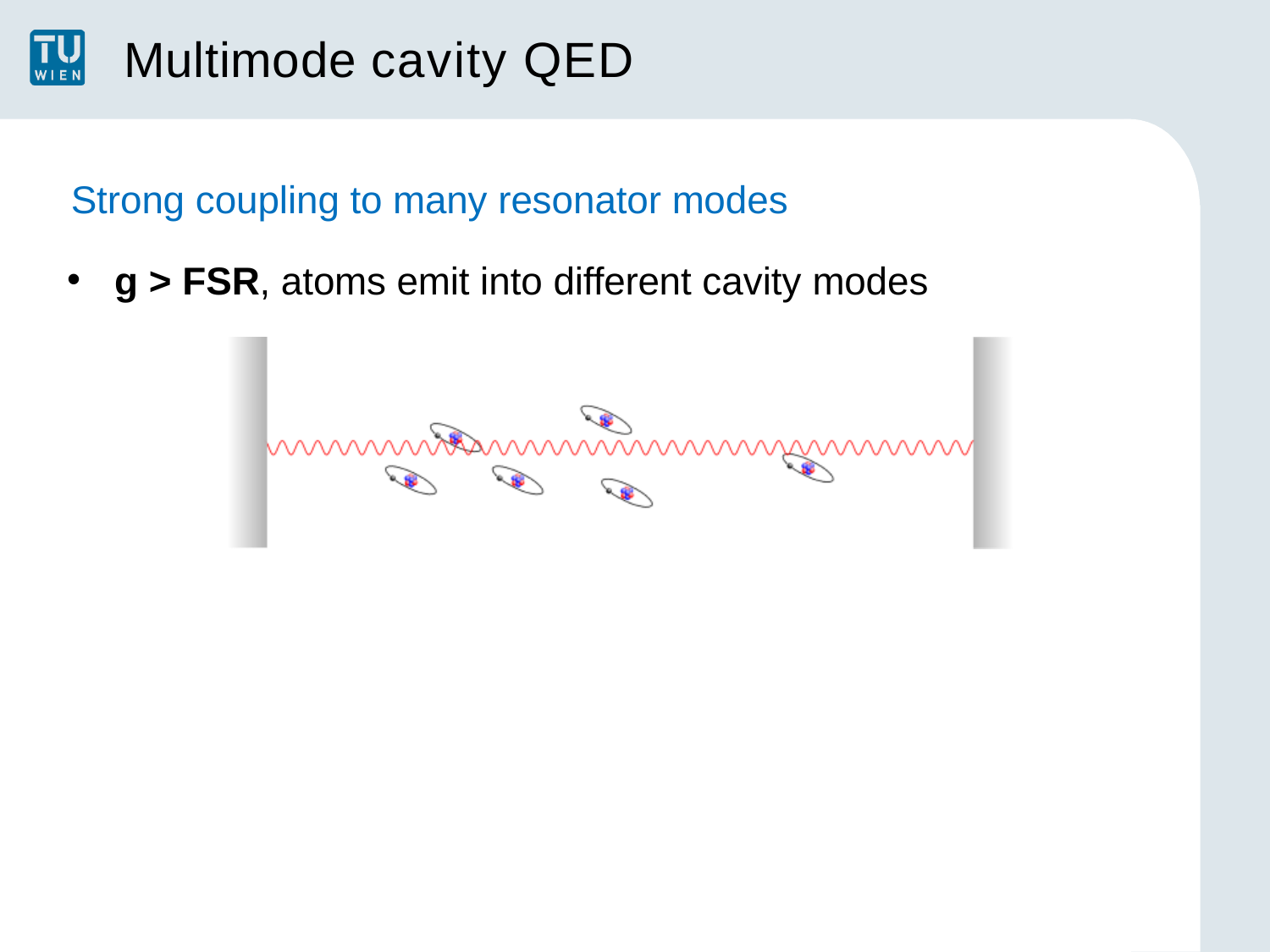

# Multimode cavity QED
Strong coupling to many resonator modes
g > FSR, atoms emit into different cavity modes